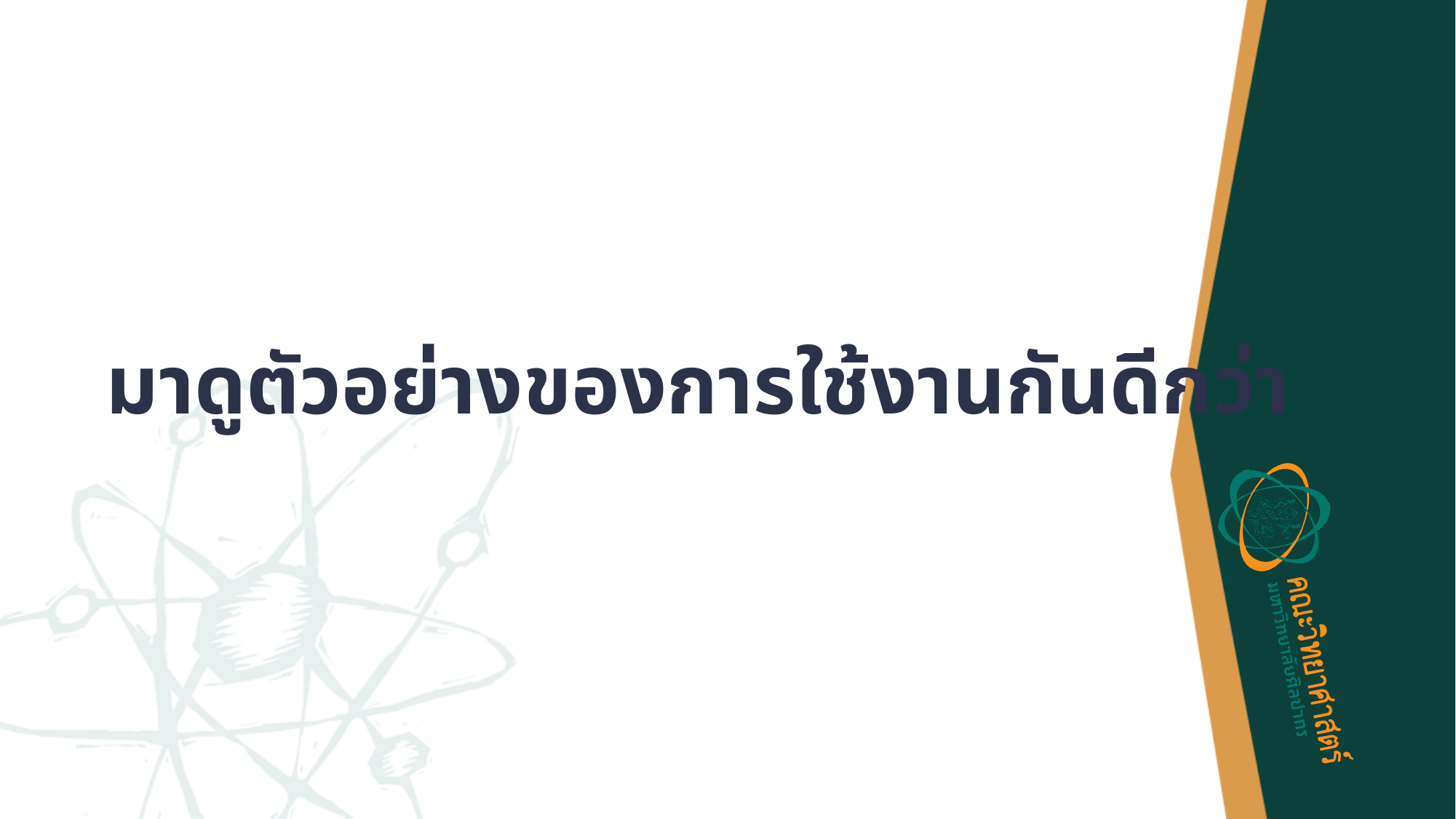

มาดูตัวอย่างของการใช้งานกันดีกว่า